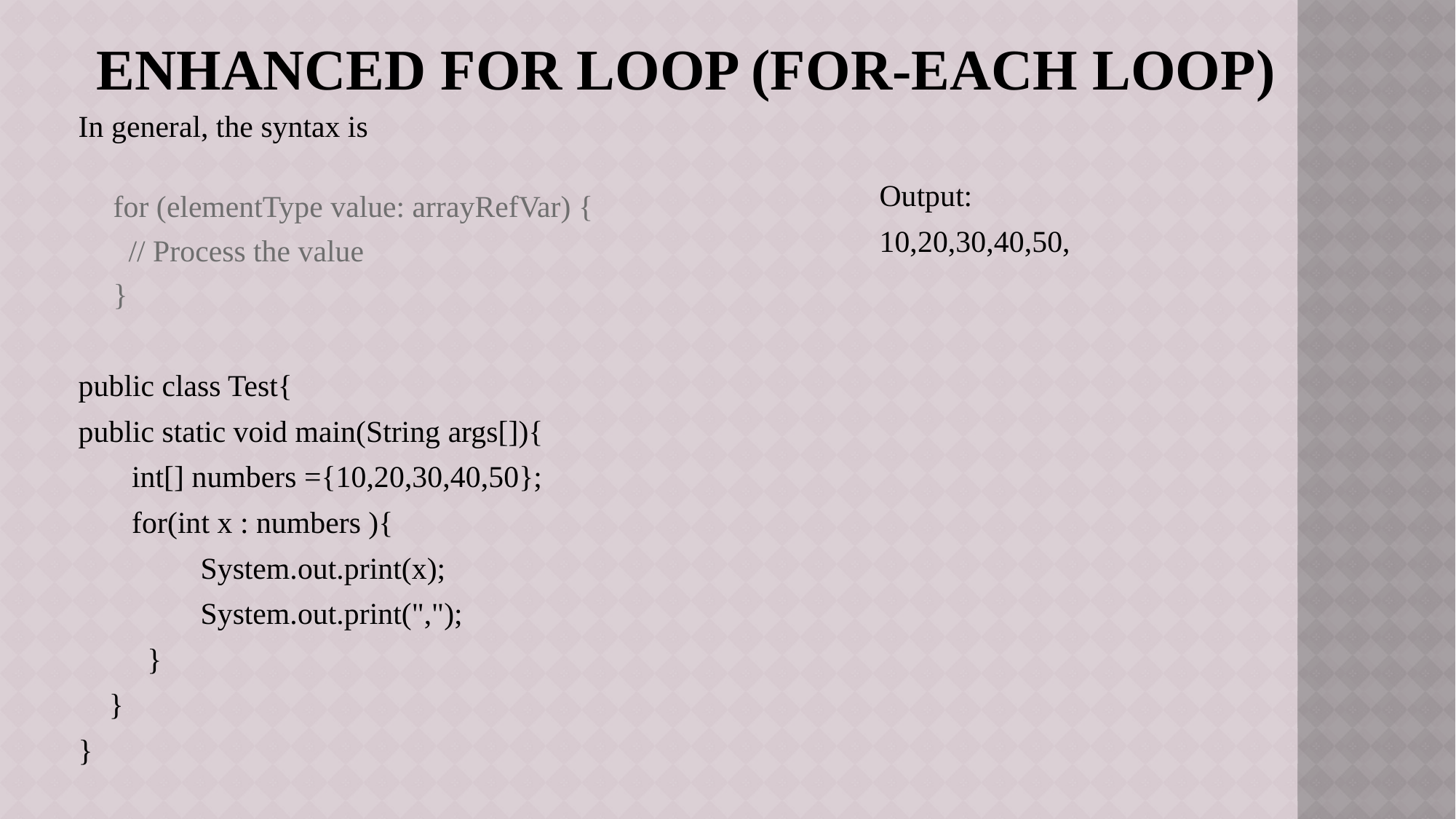

# Enhanced for Loop (for-each loop)
In general, the syntax is

for (elementType value: arrayRefVar) {
  // Process the value
}

public class Test{
public static void main(String args[]){
       int[] numbers ={10,20,30,40,50};
       for(int x : numbers ){
                System.out.print(x);
                System.out.print(",");
         }
    }
}
Output:
10,20,30,40,50,